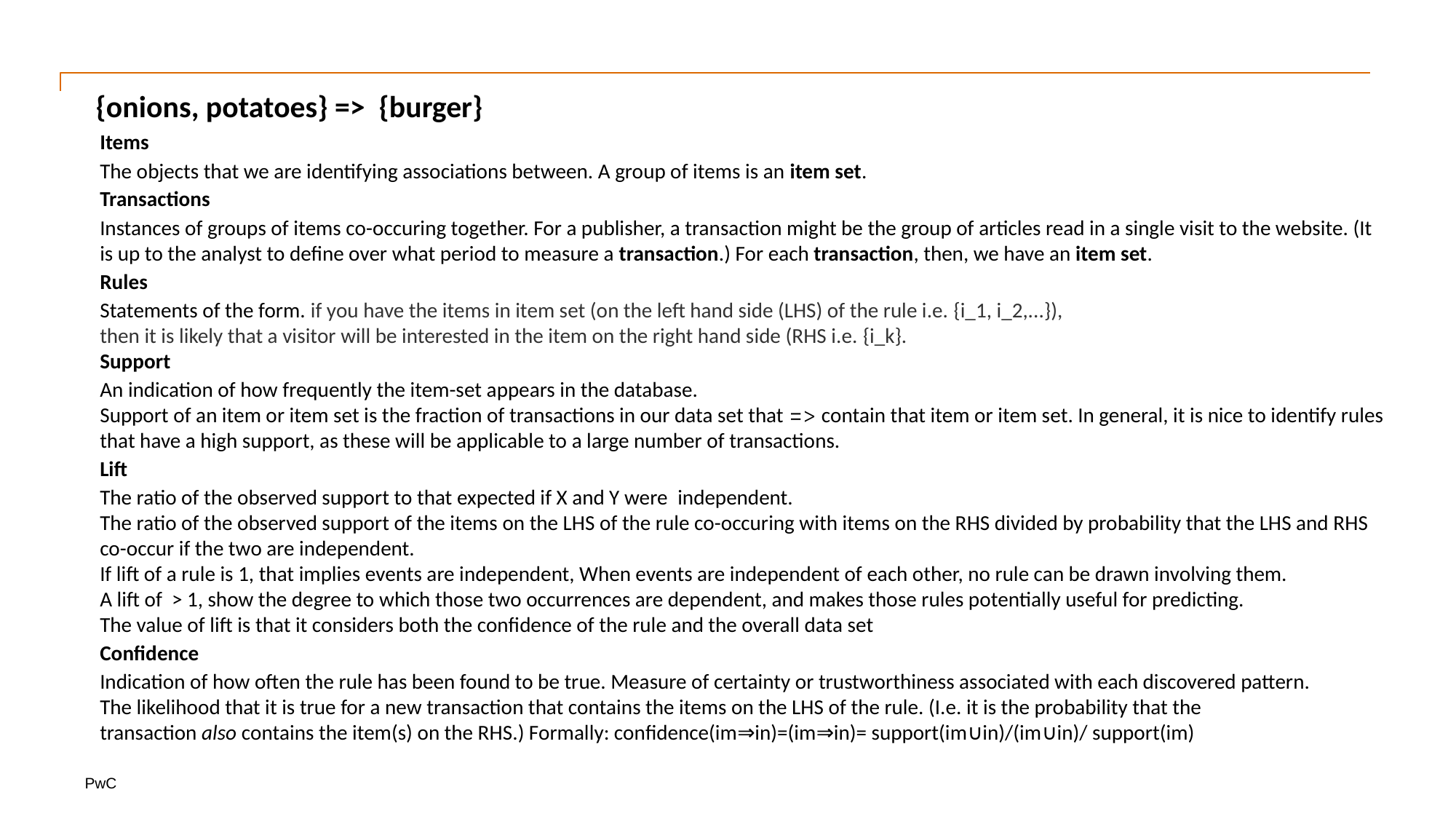

# {onions, potatoes} =>  {burger}
Items
The objects that we are identifying associations between. A group of items is an item set.
Transactions
Instances of groups of items co-occuring together. For a publisher, a transaction might be the group of articles read in a single visit to the website. (It is up to the analyst to define over what period to measure a transaction.) For each transaction, then, we have an item set.
Rules
Statements of the form. if you have the items in item set (on the left hand side (LHS) of the rule i.e. {i_1, i_2,...}),
then it is likely that a visitor will be interested in the item on the right hand side (RHS i.e. {i_k}.
Support
An indication of how frequently the item-set appears in the database.
Support of an item or item set is the fraction of transactions in our data set that => contain that item or item set. In general, it is nice to identify rules that have a high support, as these will be applicable to a large number of transactions.
Lift
The ratio of the observed support to that expected if X and Y were  independent.
The ratio of the observed support of the items on the LHS of the rule co-occuring with items on the RHS divided by probability that the LHS and RHS co-occur if the two are independent.
If lift of a rule is 1, that implies events are independent, When events are independent of each other, no rule can be drawn involving them.
A lift of  > 1, show the degree to which those two occurrences are dependent, and makes those rules potentially useful for predicting.
The value of lift is that it considers both the confidence of the rule and the overall data set
Confidence
Indication of how often the rule has been found to be true. Measure of certainty or trustworthiness associated with each discovered pattern.
The likelihood that it is true for a new transaction that contains the items on the LHS of the rule. (I.e. it is the probability that the transaction also contains the item(s) on the RHS.) Formally: confidence(im⇒in)=(im⇒in)= support(im∪in)/(im∪in)/ support(im)